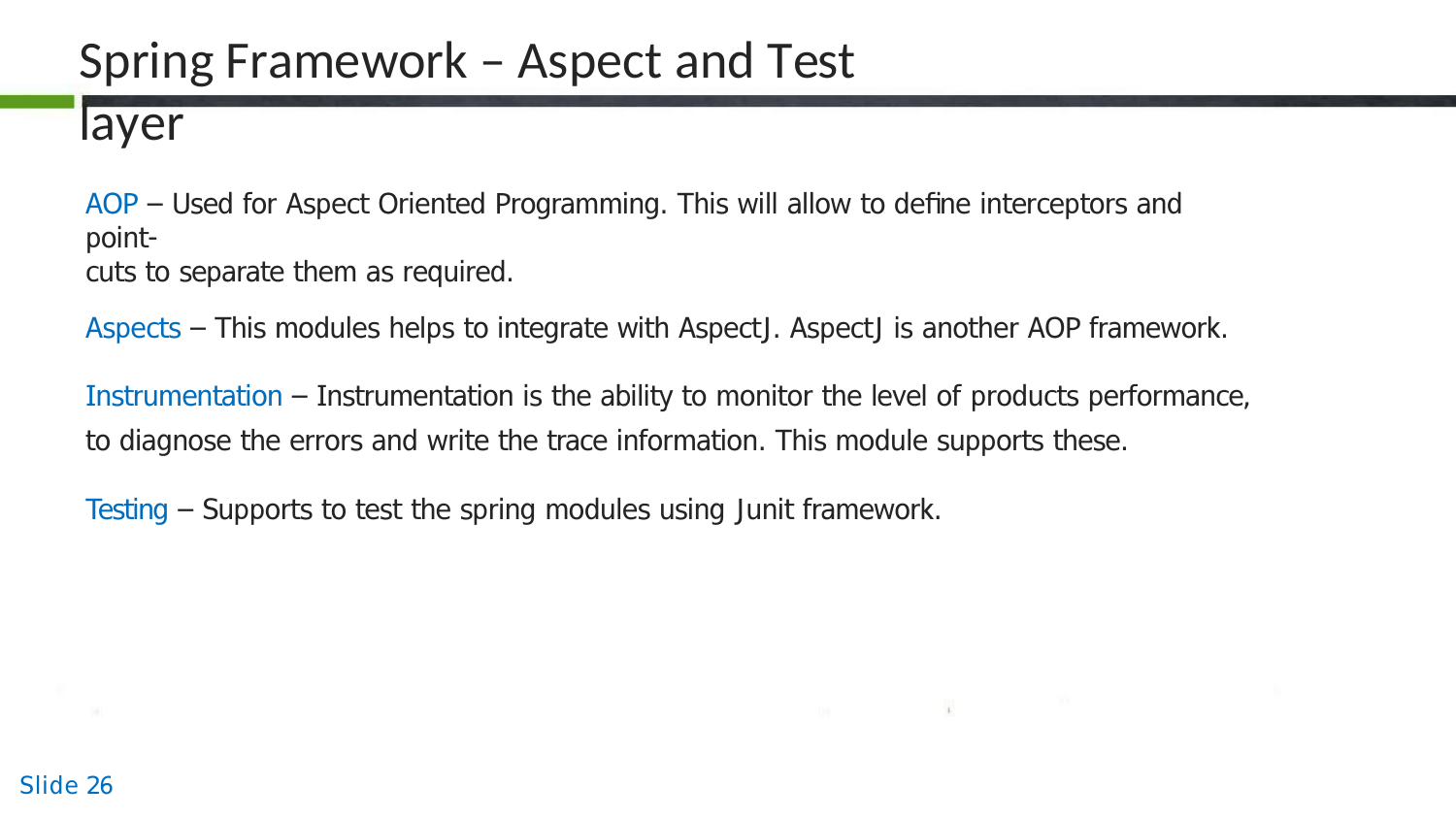

# Spring Framework – Aspect and Test layer

AOP – Used for Aspect Oriented Programming. This will allow to define interceptors and point-
cuts to separate them as required.
Aspects – This modules helps to integrate with AspectJ. AspectJ is another AOP framework.

Instrumentation – Instrumentation is the ability to monitor the level of products performance,
to diagnose the errors and write the trace information. This module supports these.

Testing – Supports to test the spring modules using Junit framework.
Slide 26